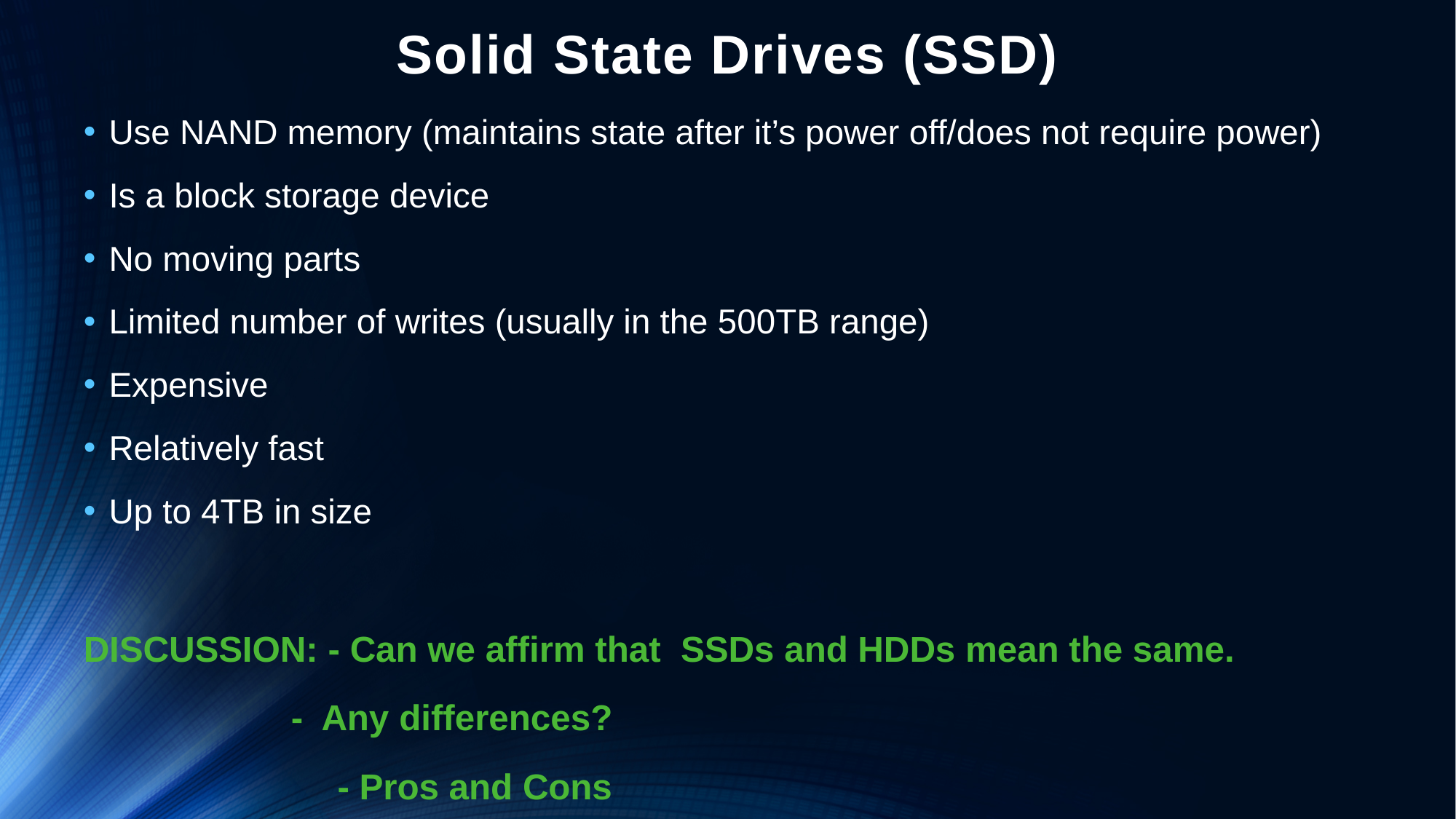

# Solid State Drives (SSD)
Use NAND memory (maintains state after it’s power off/does not require power)
Is a block storage device
No moving parts
Limited number of writes (usually in the 500TB range)
Expensive
Relatively fast
Up to 4TB in size

DISCUSSION: - Can we affirm that  SSDs and HDDs mean the same.
		-  Any differences?
	               - Pros and Cons